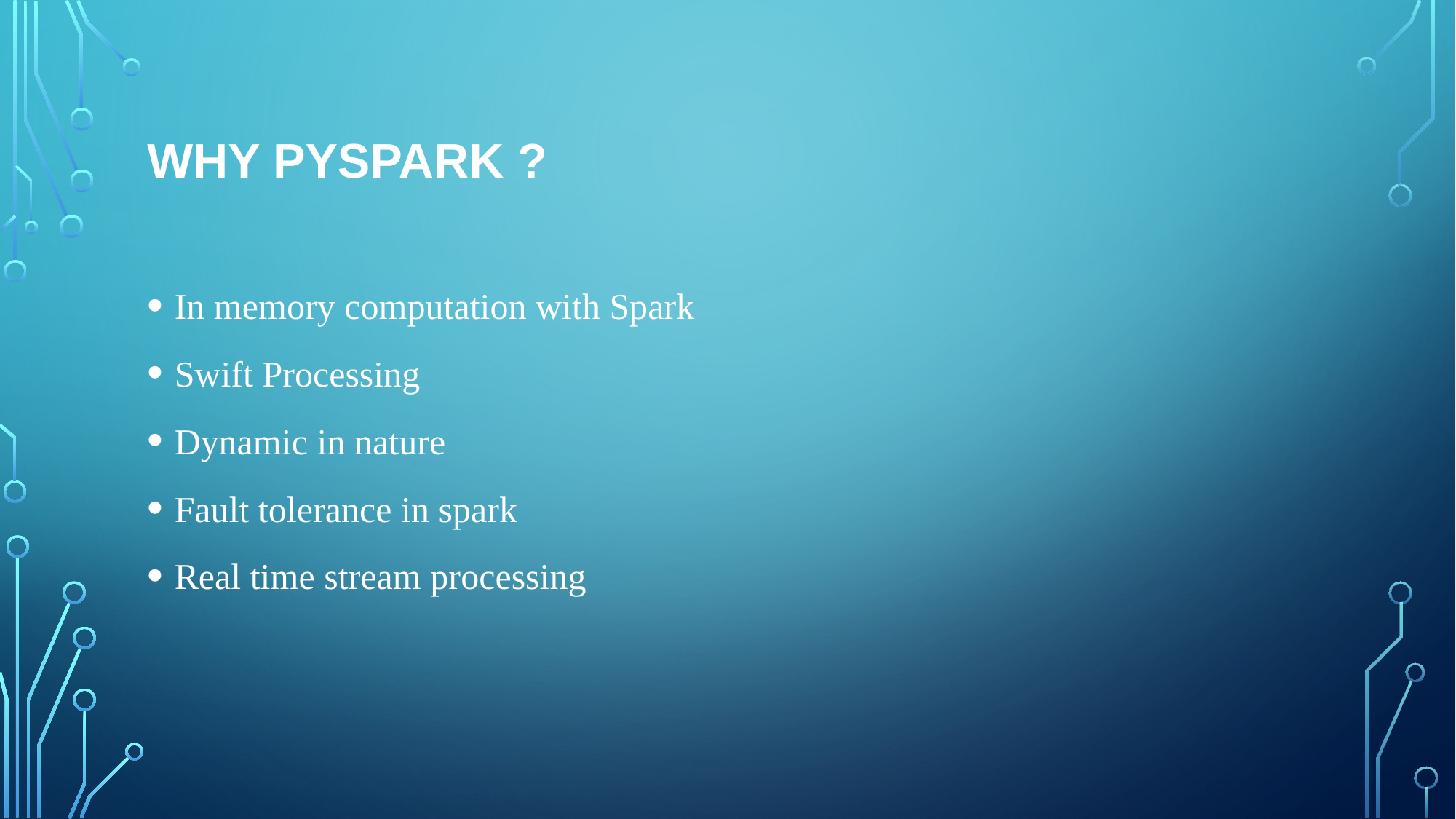

# WHY PYSPARK ?
In memory computation with Spark
Swift Processing
Dynamic in nature
Fault tolerance in spark
Real time stream processing